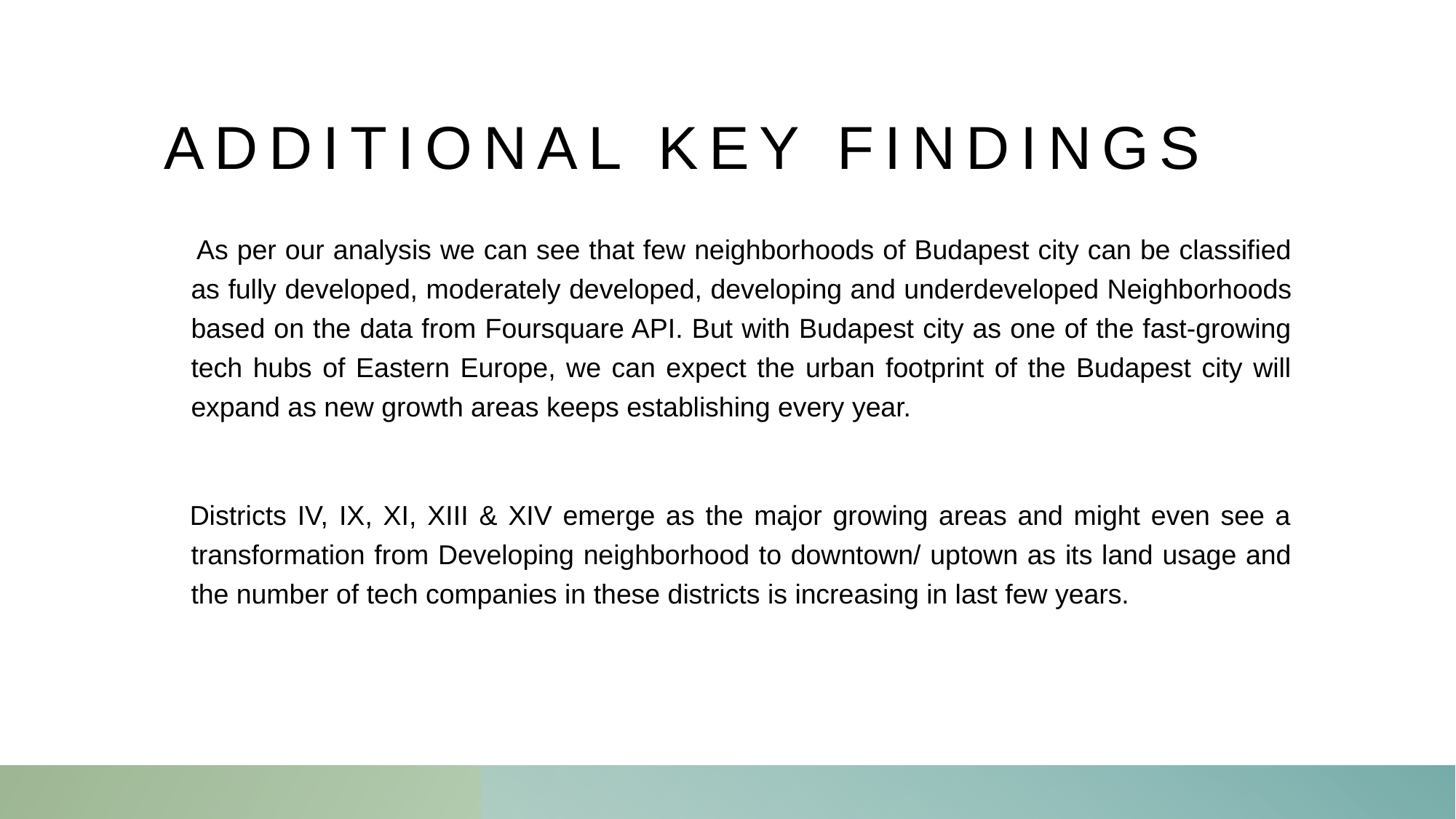

As per our analysis we can see that few neighborhoods of Budapest city can be classified as fully developed, moderately developed, developing and underdeveloped Neighborhoods based on the data from Foursquare API. But with Budapest city as one of the fast-growing tech hubs of Eastern Europe, we can expect the urban footprint of the Budapest city will expand as new growth areas keeps establishing every year.
# Additional Key Findings
    As per our analysis we can see that few neighborhoods of Budapest city can be classified as fully developed, moderately developed, developing and underdeveloped Neighborhoods based on the data from Foursquare API. But with Budapest city as one of the fast-growing tech hubs of Eastern Europe, we can expect the urban footprint of the Budapest city will expand as new growth areas keeps establishing every year.

   Districts IV, IX, XI, XIII & XIV emerge as the major growing areas and might even see a transformation from Developing neighborhood to downtown/ uptown as its land usage and the number of tech companies in these districts is increasing in last few years.